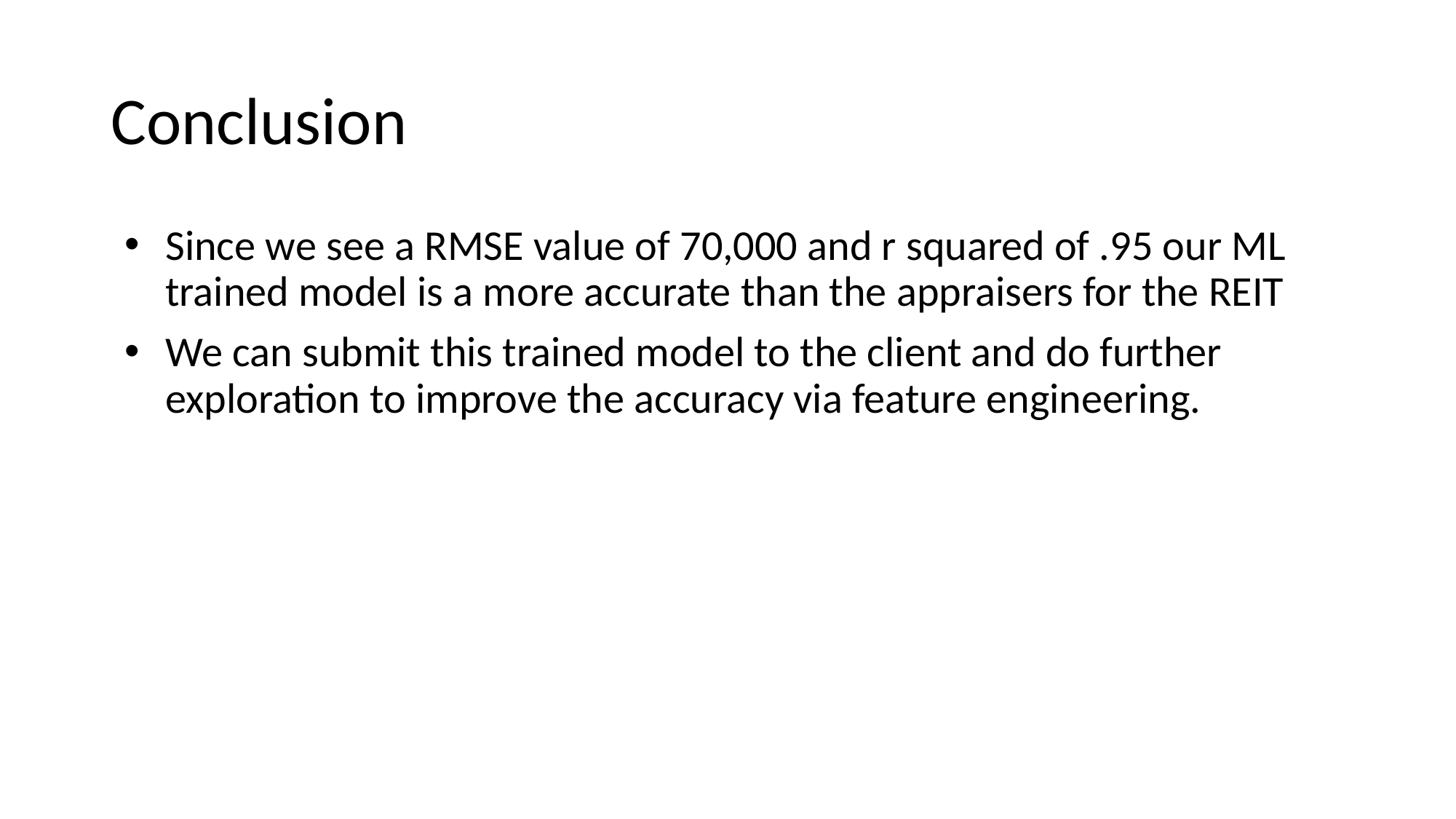

# Conclusion
Since we see a RMSE value of 70,000 and r squared of .95 our ML trained model is a more accurate than the appraisers for the REIT
We can submit this trained model to the client and do further exploration to improve the accuracy via feature engineering.